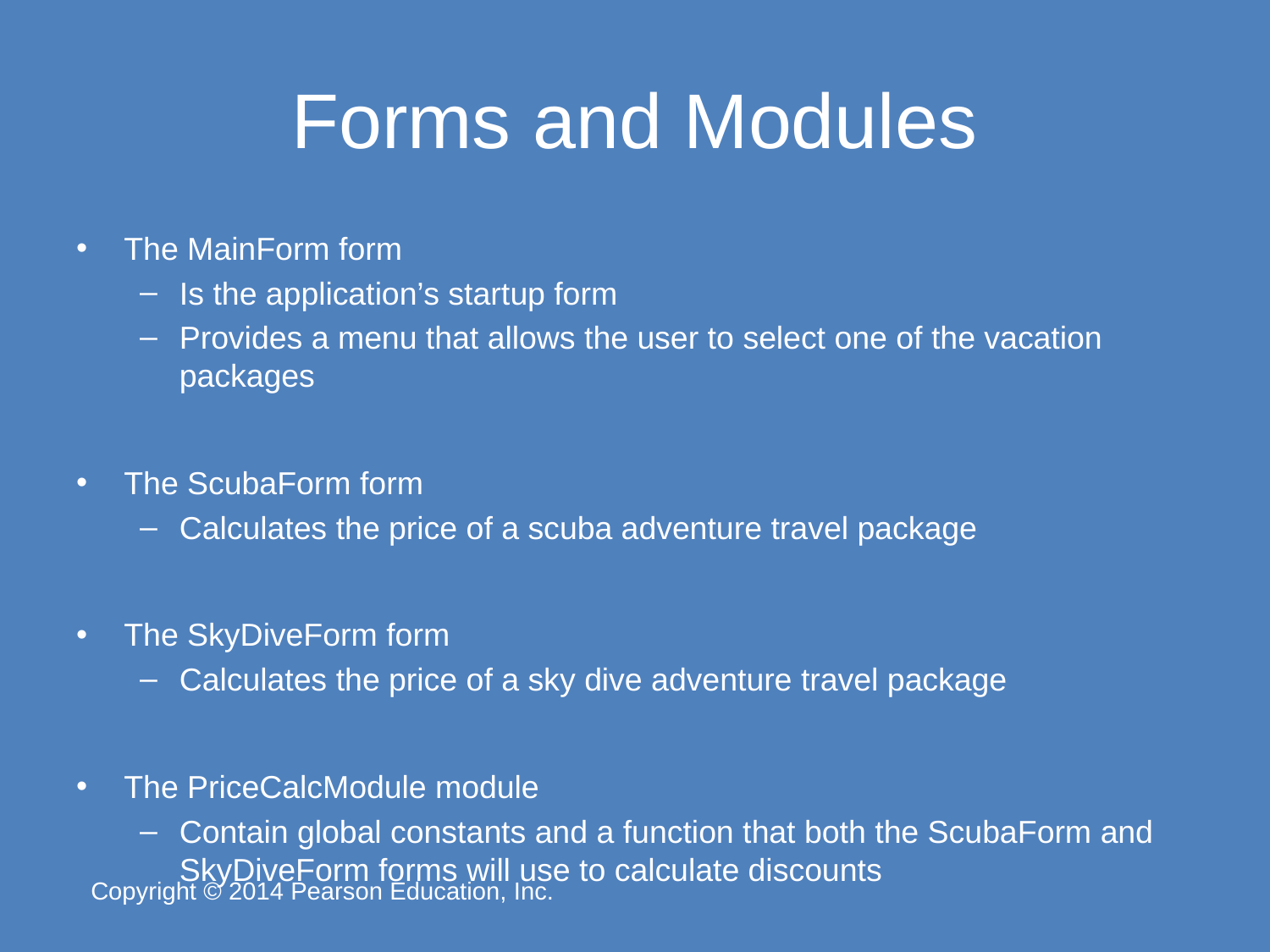

# Forms and Modules
The MainForm form
Is the application’s startup form
Provides a menu that allows the user to select one of the vacation packages

The ScubaForm form
Calculates the price of a scuba adventure travel package

The SkyDiveForm form
Calculates the price of a sky dive adventure travel package

The PriceCalcModule module
Contain global constants and a function that both the ScubaForm and SkyDiveForm forms will use to calculate discounts